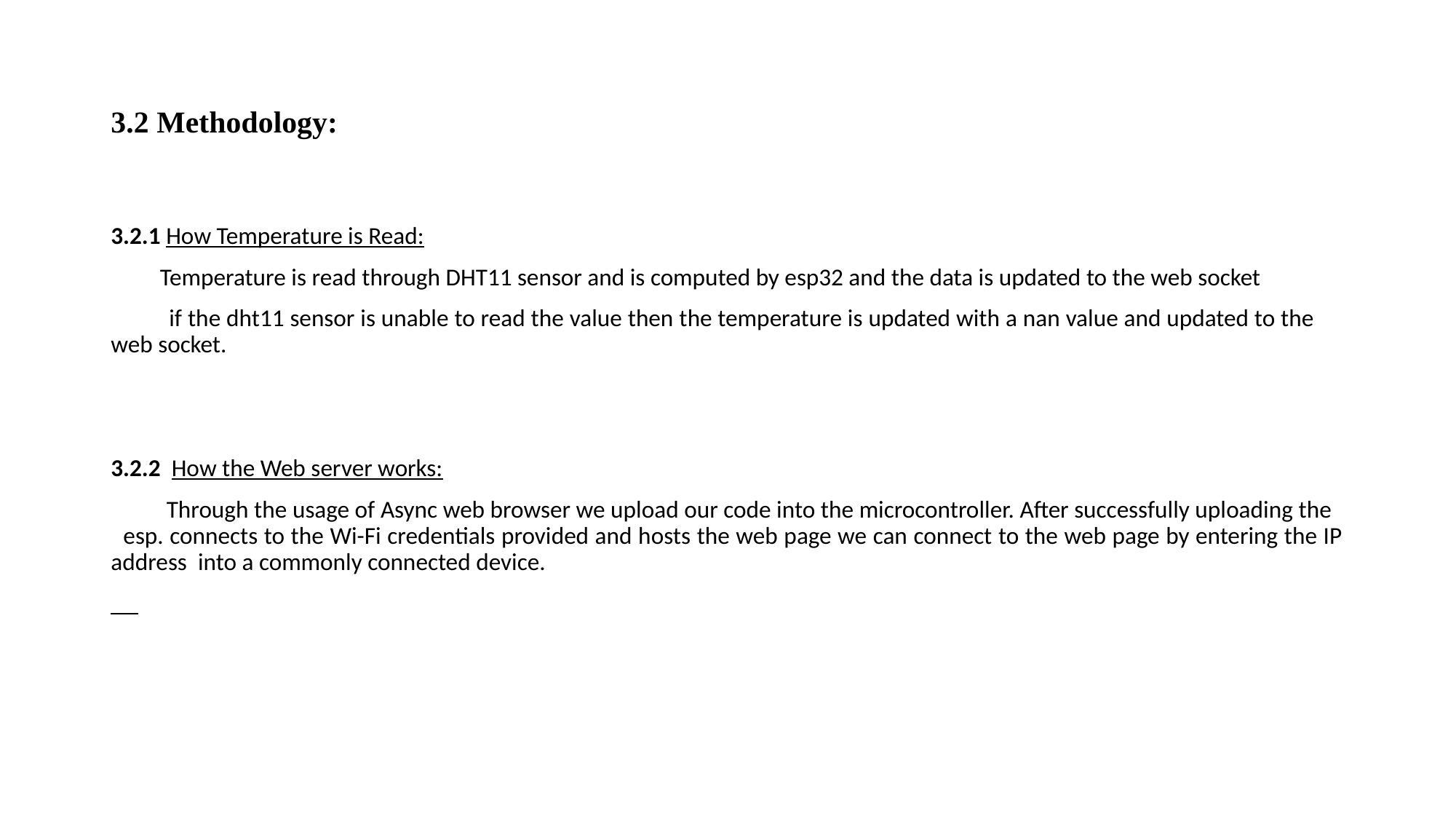

# 3.2 Methodology:
3.2.1 How Temperature is Read:
         Temperature is read through DHT11 sensor and is computed by esp32 and the data is updated to the web socket
          if the dht11 sensor is unable to read the value then the temperature is updated with a nan value and updated to the      web socket.

3.2.2  How the Web server works:
          Through the usage of Async web browser we upload our code into the microcontroller. After successfully uploading the     esp. connects to the Wi-Fi credentials provided and hosts the web page we can connect to the web page by entering the IP address  into a commonly connected device.